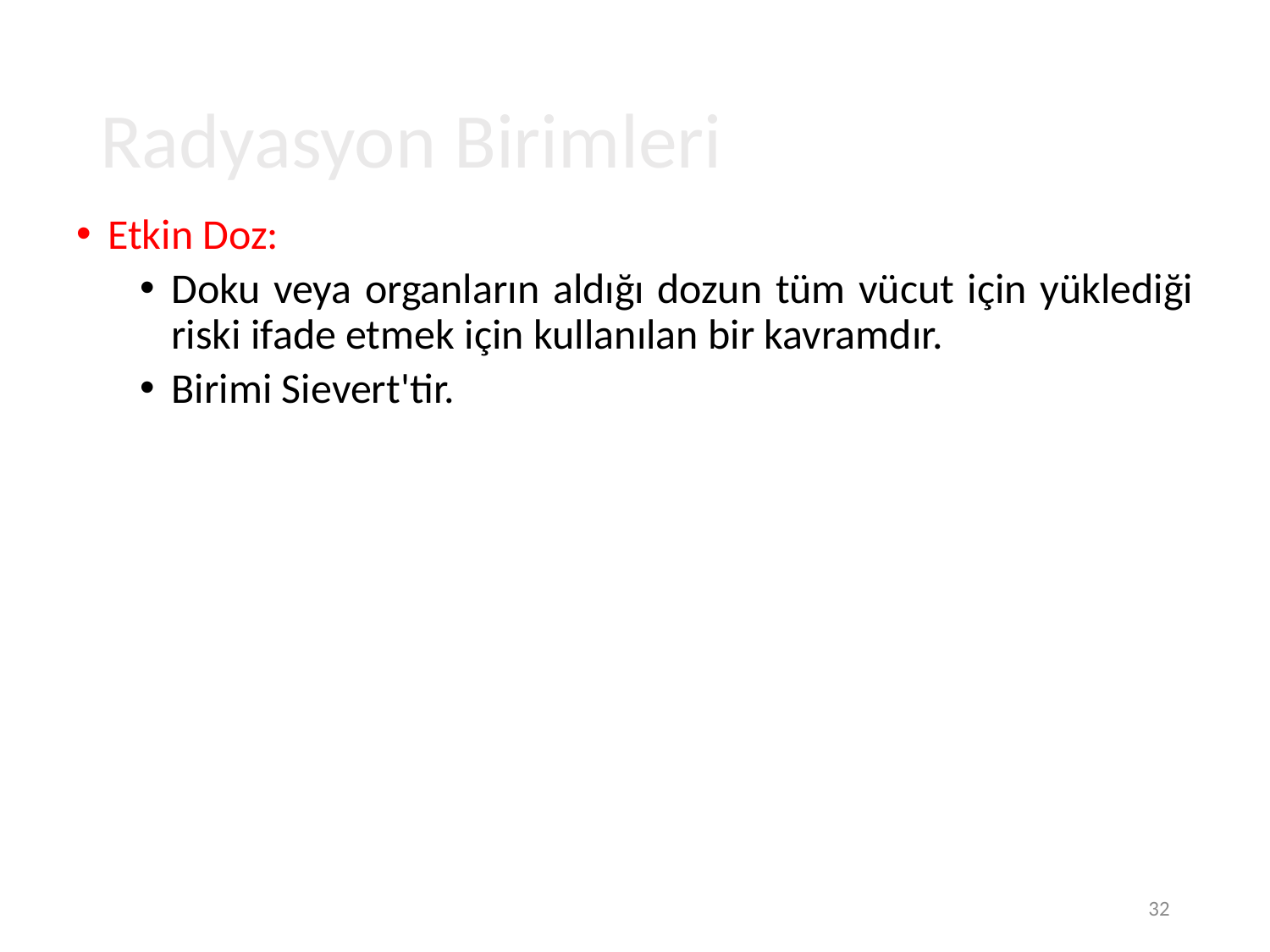

32
# Radyasyon Birimleri
Etkin Doz:
Doku veya organların aldığı dozun tüm vücut için yüklediği riski ifade etmek için kullanılan bir kavramdır.
Birimi Sievert'tir.